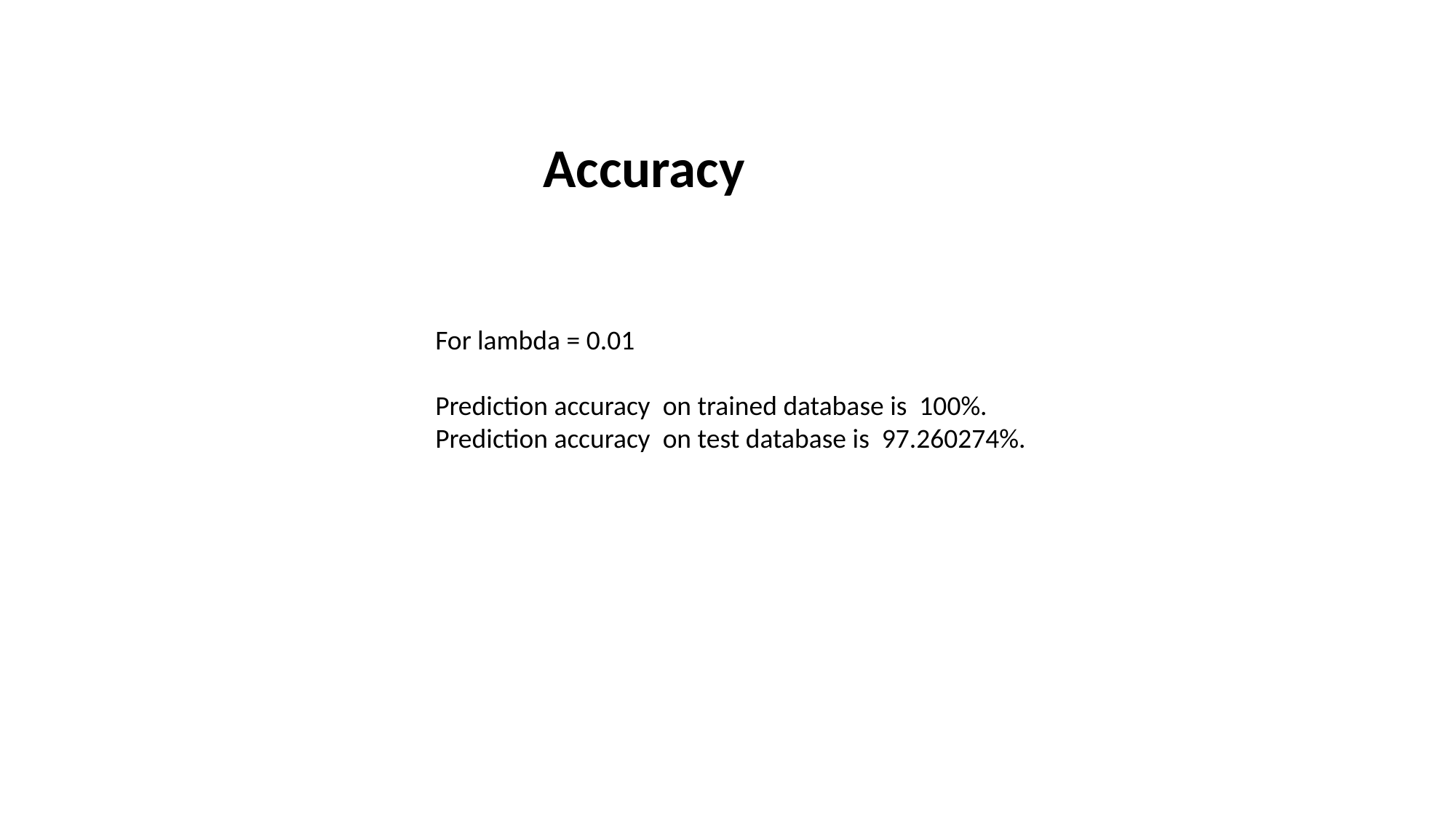

Accuracy
For lambda = 0.01

Prediction accuracy  on trained database is  100%.
Prediction accuracy  on test database is  97.260274%.